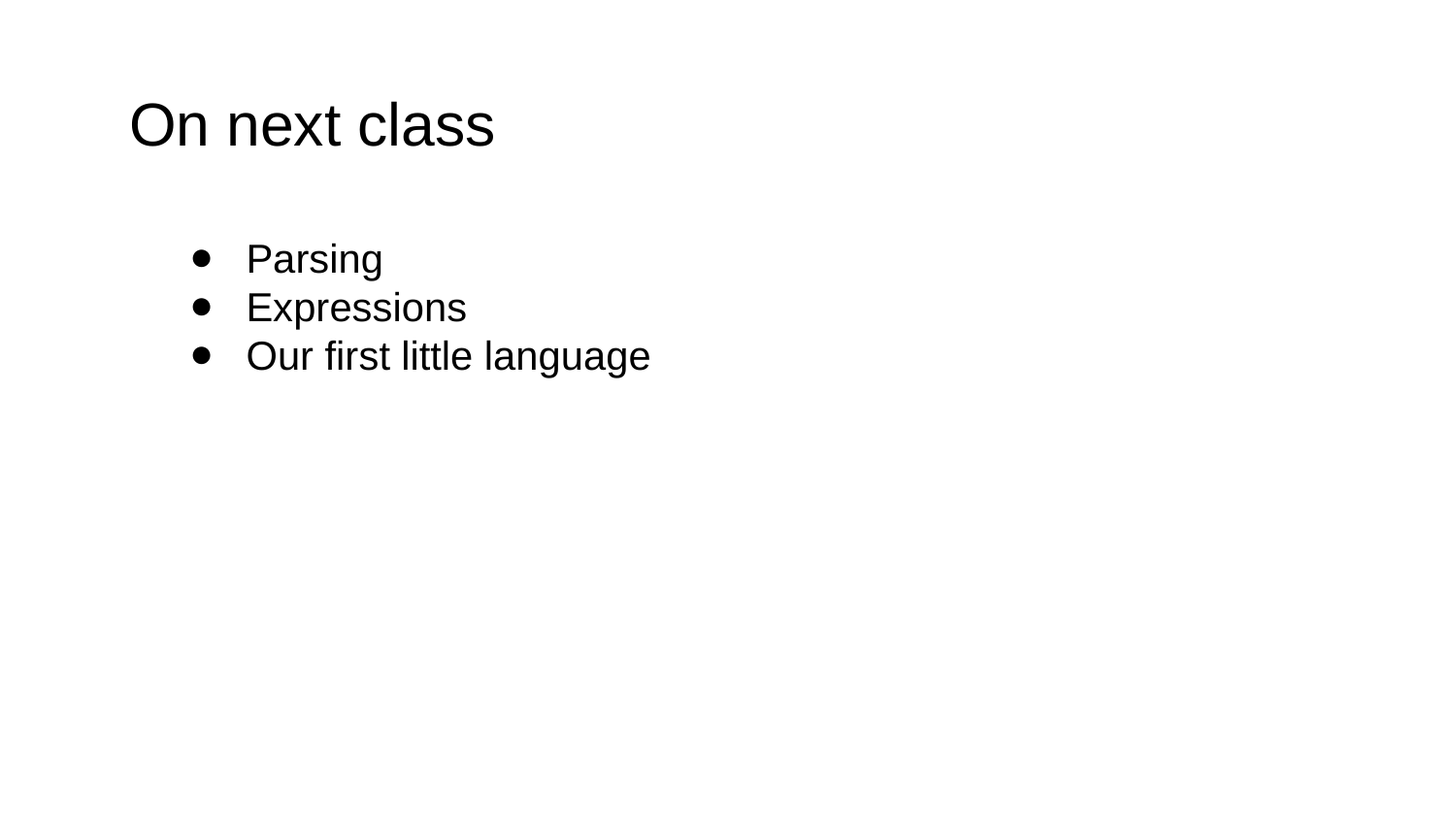

On next class
Parsing
Expressions
Our first little language